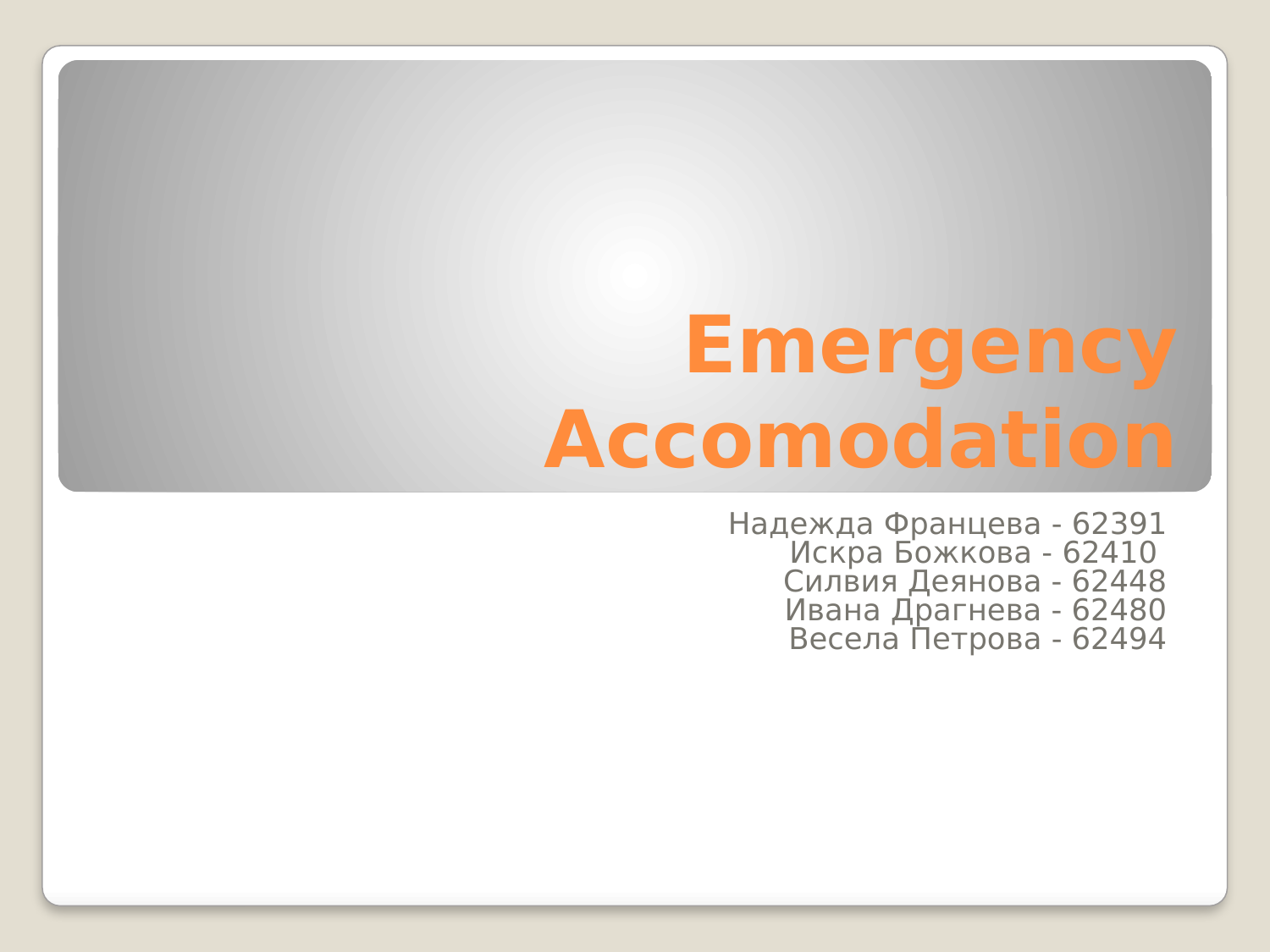

# Emergency Accomodation
Надежда Францева - 62391
Искра Божкова - 62410
Силвия Деянова - 62448
Ивана Драгнева - 62480
Весела Петрова - 62494